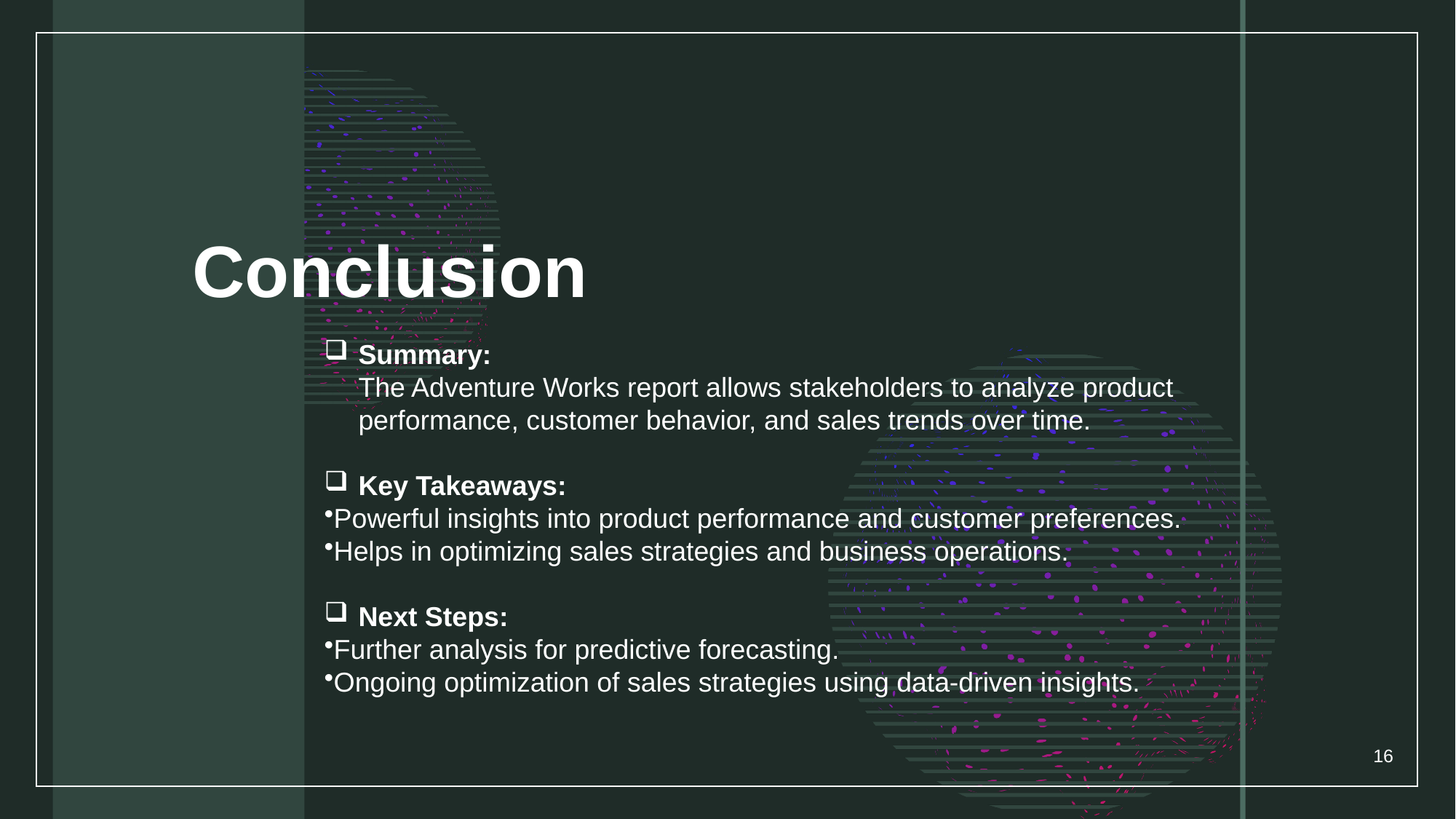

# Conclusion
Summary:
The Adventure Works report allows stakeholders to analyze product performance, customer behavior, and sales trends over time.

Key Takeaways:
Powerful insights into product performance and customer preferences.
Helps in optimizing sales strategies and business operations.

Next Steps:
Further analysis for predictive forecasting.
Ongoing optimization of sales strategies using data-driven insights.

16